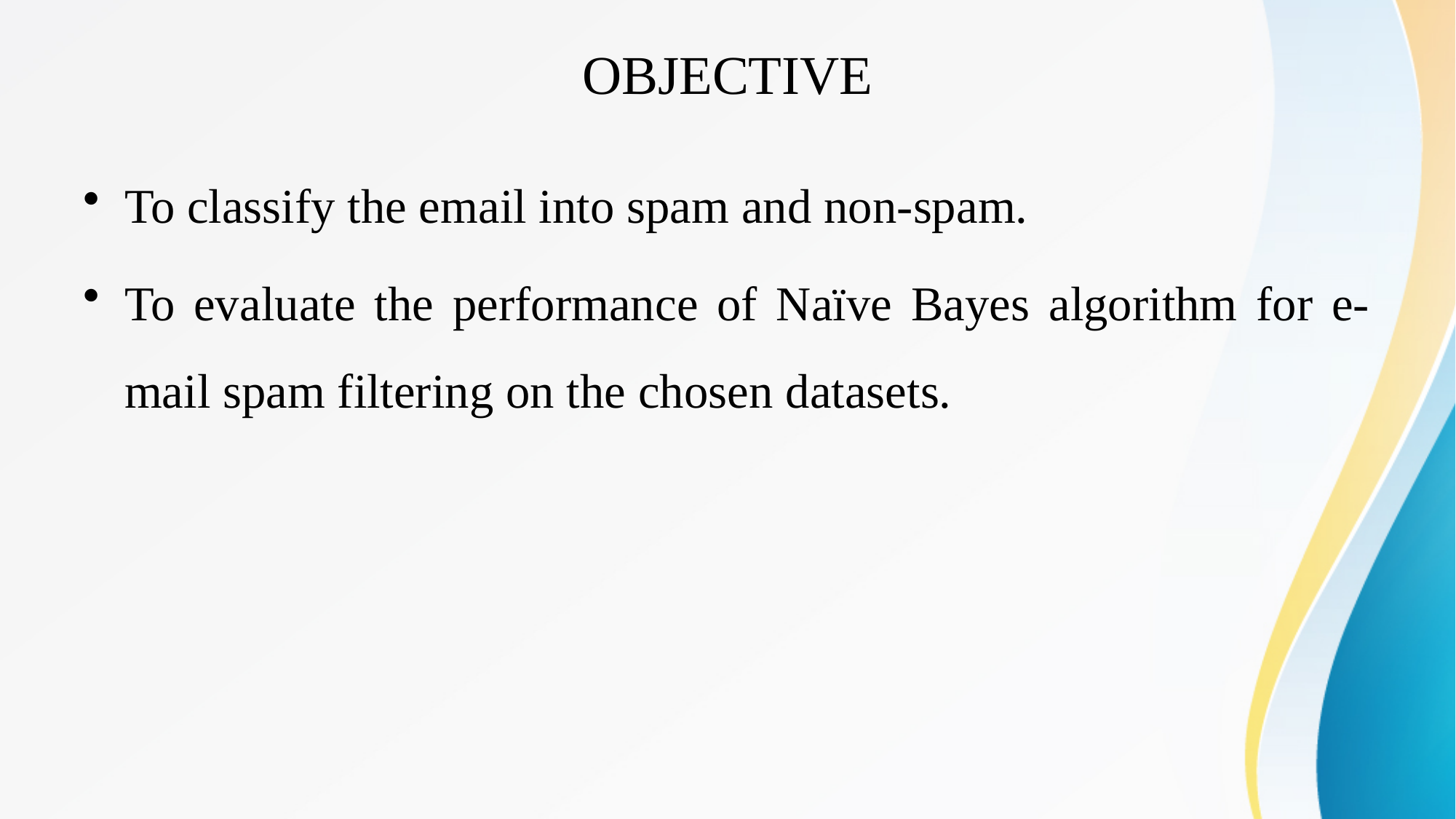

# OBJECTIVE
To classify the email into spam and non-spam.
To evaluate the performance of Naïve Bayes algorithm for e-mail spam filtering on the chosen datasets.
5